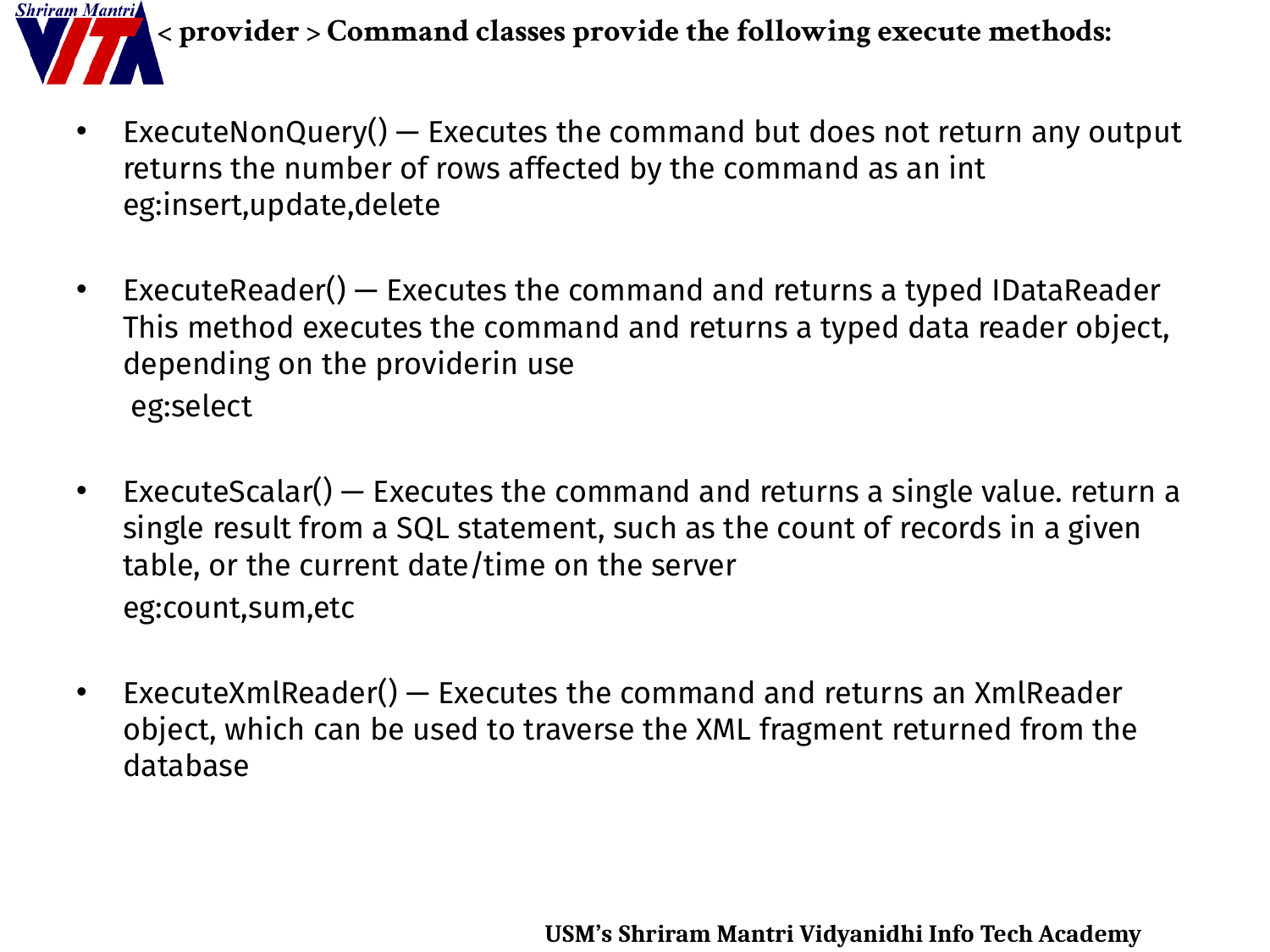

# < provider > Command classes provide the following execute methods:
ExecuteNonQuery() — Executes the command but does not return any output returns the number of rows affected by the command as an int eg:insert,update,delete

ExecuteReader() — Executes the command and returns a typed IDataReader This method executes the command and returns a typed data reader object, depending on the providerin use
	 eg:select

ExecuteScalar() — Executes the command and returns a single value. return a single result from a SQL statement, such as the count of records in a given table, or the current date/time on the server
	eg:count,sum,etc

ExecuteXmlReader() — Executes the command and returns an XmlReader object, which can be used to traverse the XML fragment returned from the database